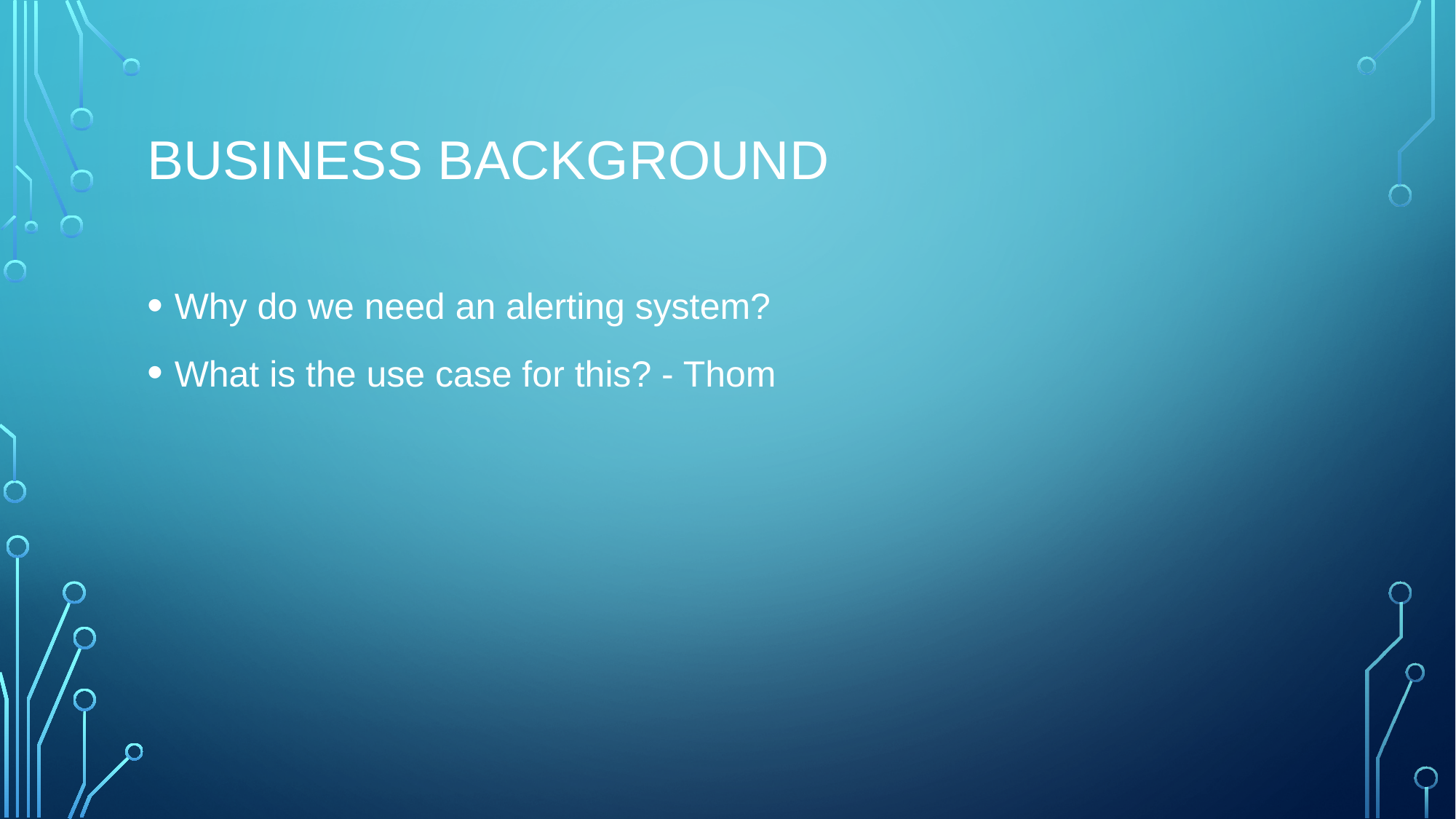

# Business Background
Why do we need an alerting system?
What is the use case for this? - Thom